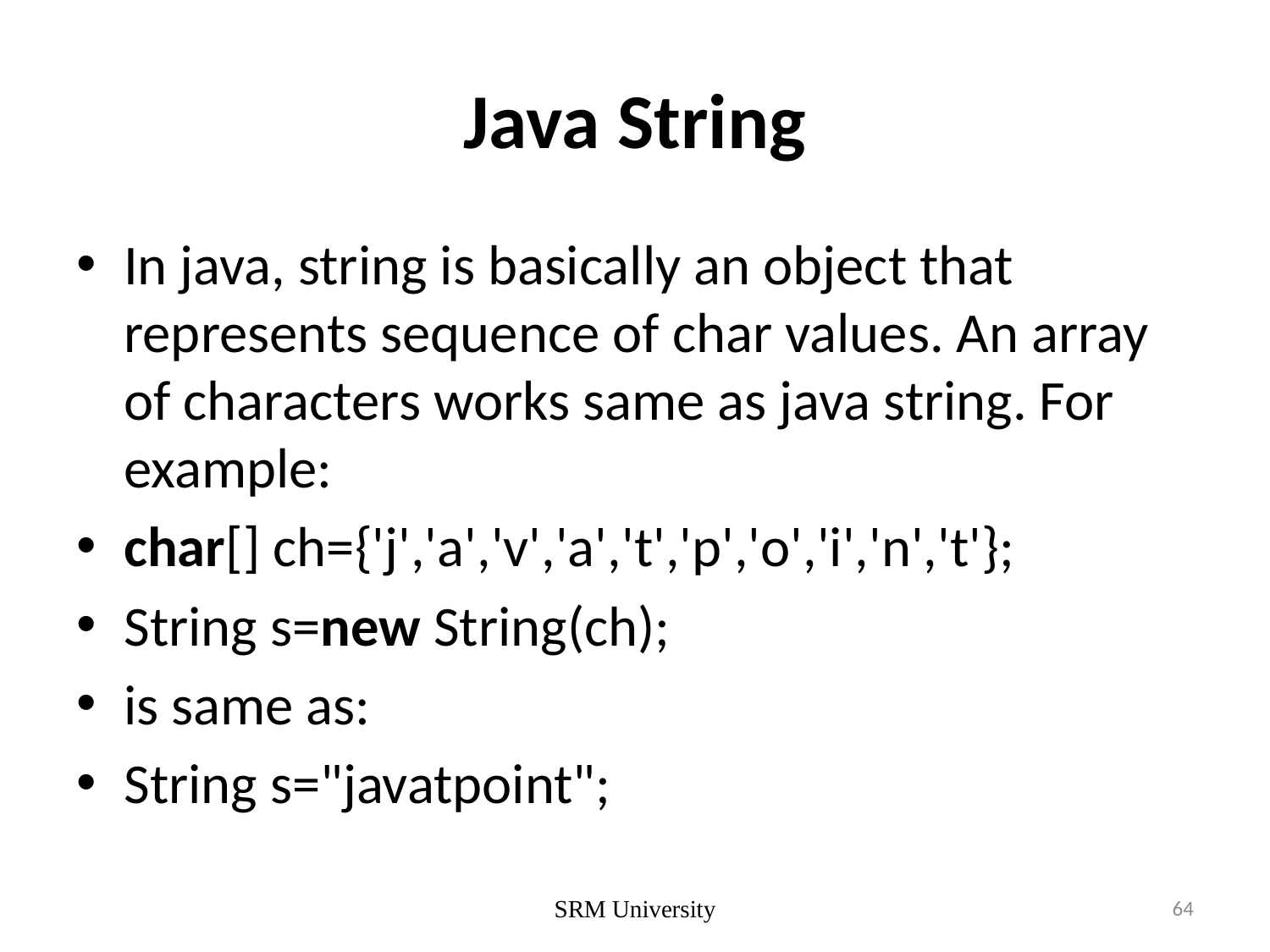

# Java String
In java, string is basically an object that represents sequence of char values. An array of characters works same as java string. For example:
char[] ch={'j','a','v','a','t','p','o','i','n','t'};
String s=new String(ch);
is same as:
String s="javatpoint";

SRM University
64